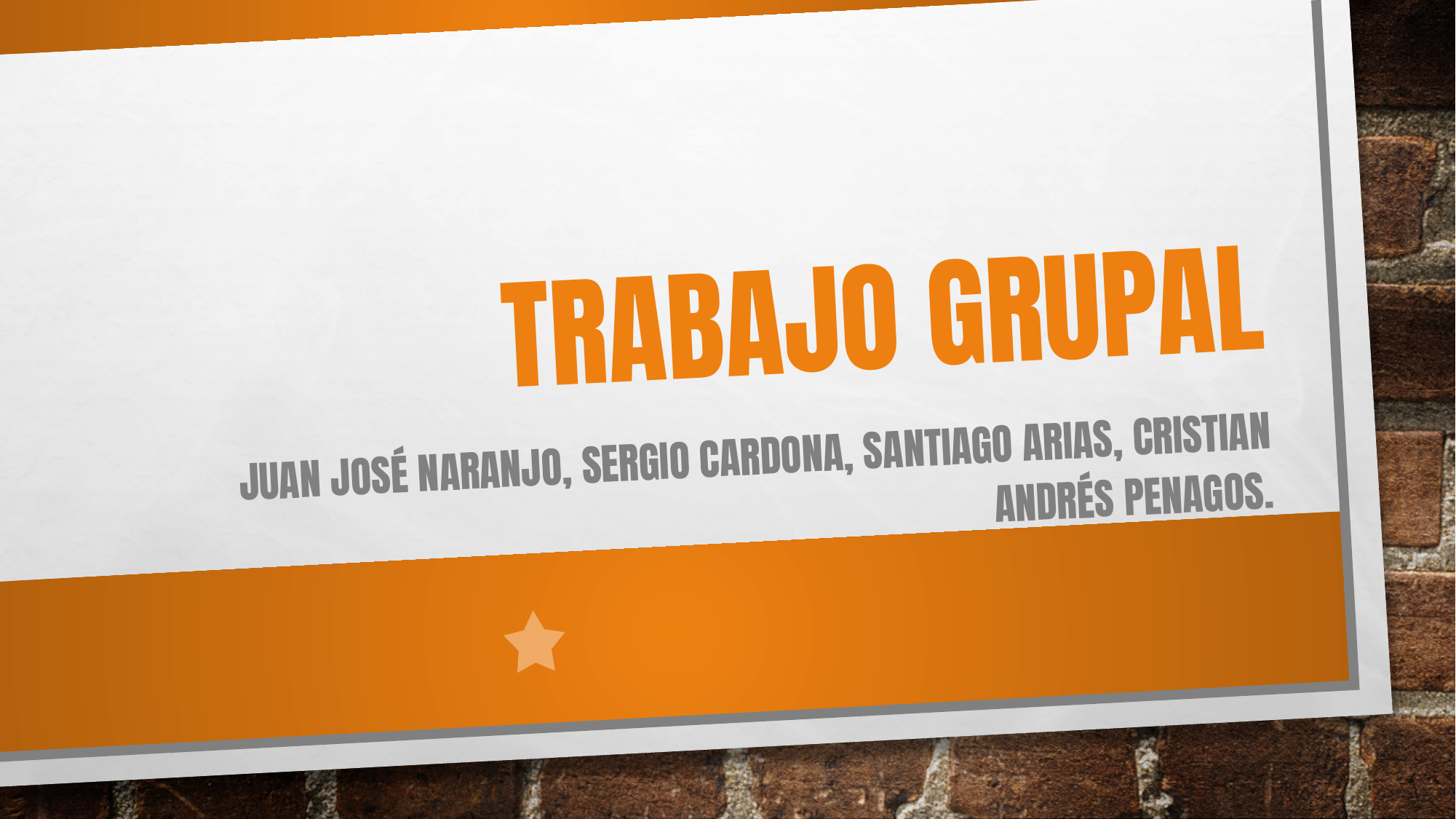

# Trabajo grupal
Juan José Naranjo, Sergio Cardona, Santiago arias, Cristian Andrés Penagos.